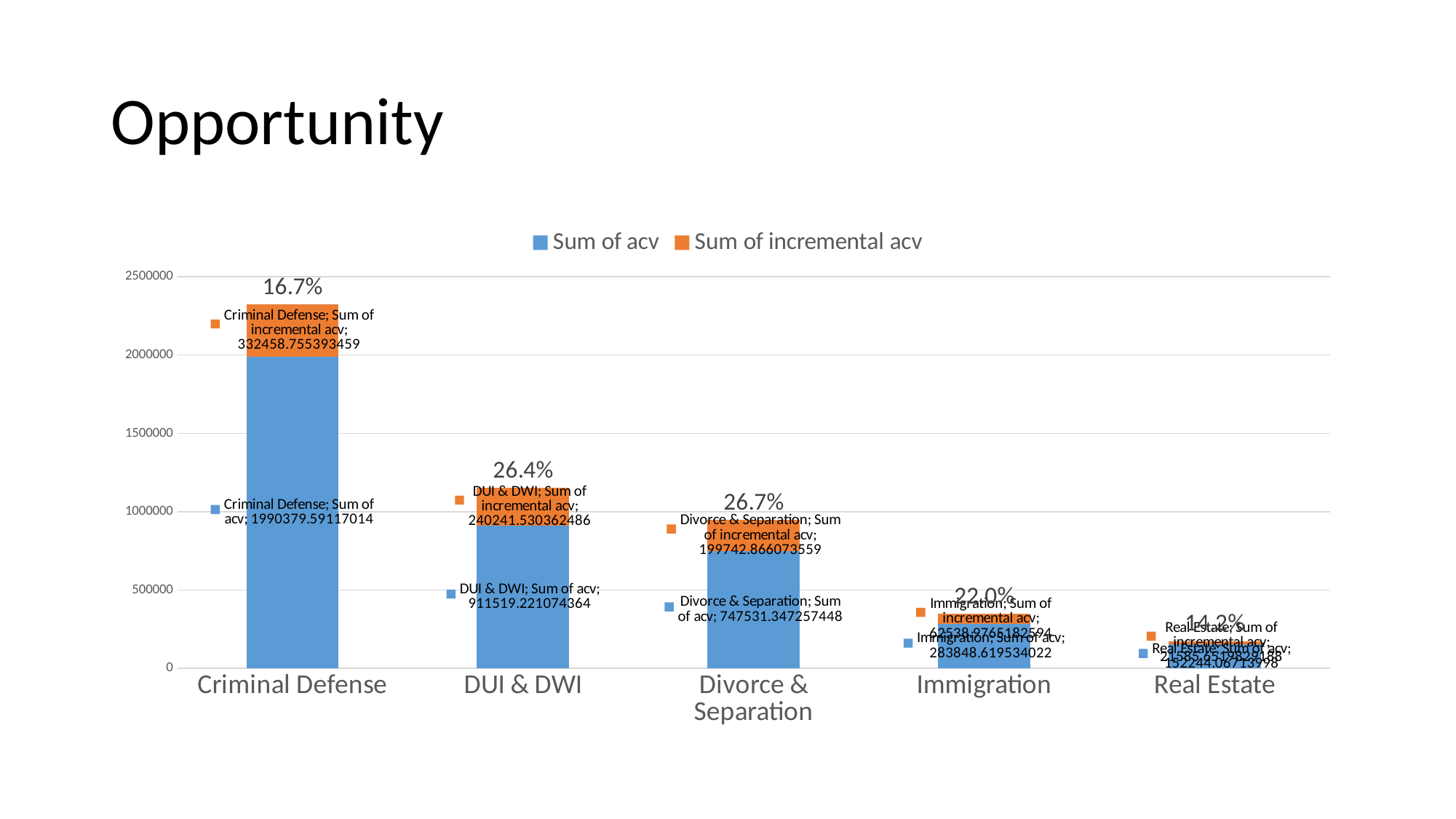

# Opportunity

### Chart

| Category | Sum of acv | Sum of incremental acv | Sum of incremental acv % |
|---|---|---|---|
| Criminal Defense | 1990379.5911701352 | 332458.7553934592 | 0.1670328398001751 |
| DUI & DWI | 911519.2210743644 | 240241.53036248637 | 0.2635616724344278 |
| Divorce & Separation | 747531.3472574482 | 199742.8660735588 | 0.26720333107952965 |
| Immigration | 283848.619534022 | 62538.97651825944 | 0.2203251036447741 |
| Real Estate | 152244.0671399803 | 21585.65198291882 | 0.14178320632403996 |